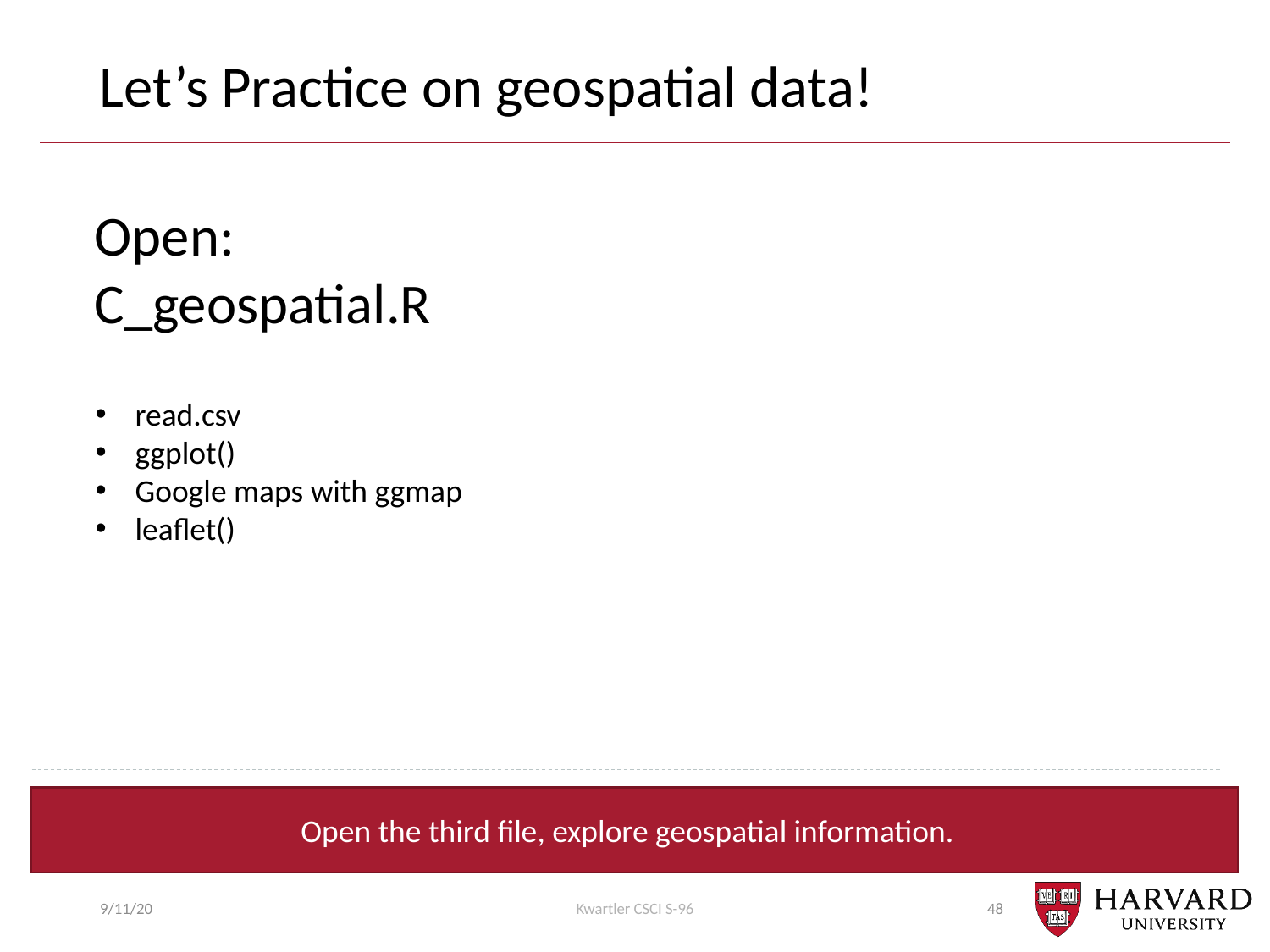

# Let’s Practice on geospatial data!
Open:
C_geospatial.R
read.csv
ggplot()
Google maps with ggmap
leaflet()
Open the third file, explore geospatial information.
9/11/20
Kwartler CSCI S-96
48